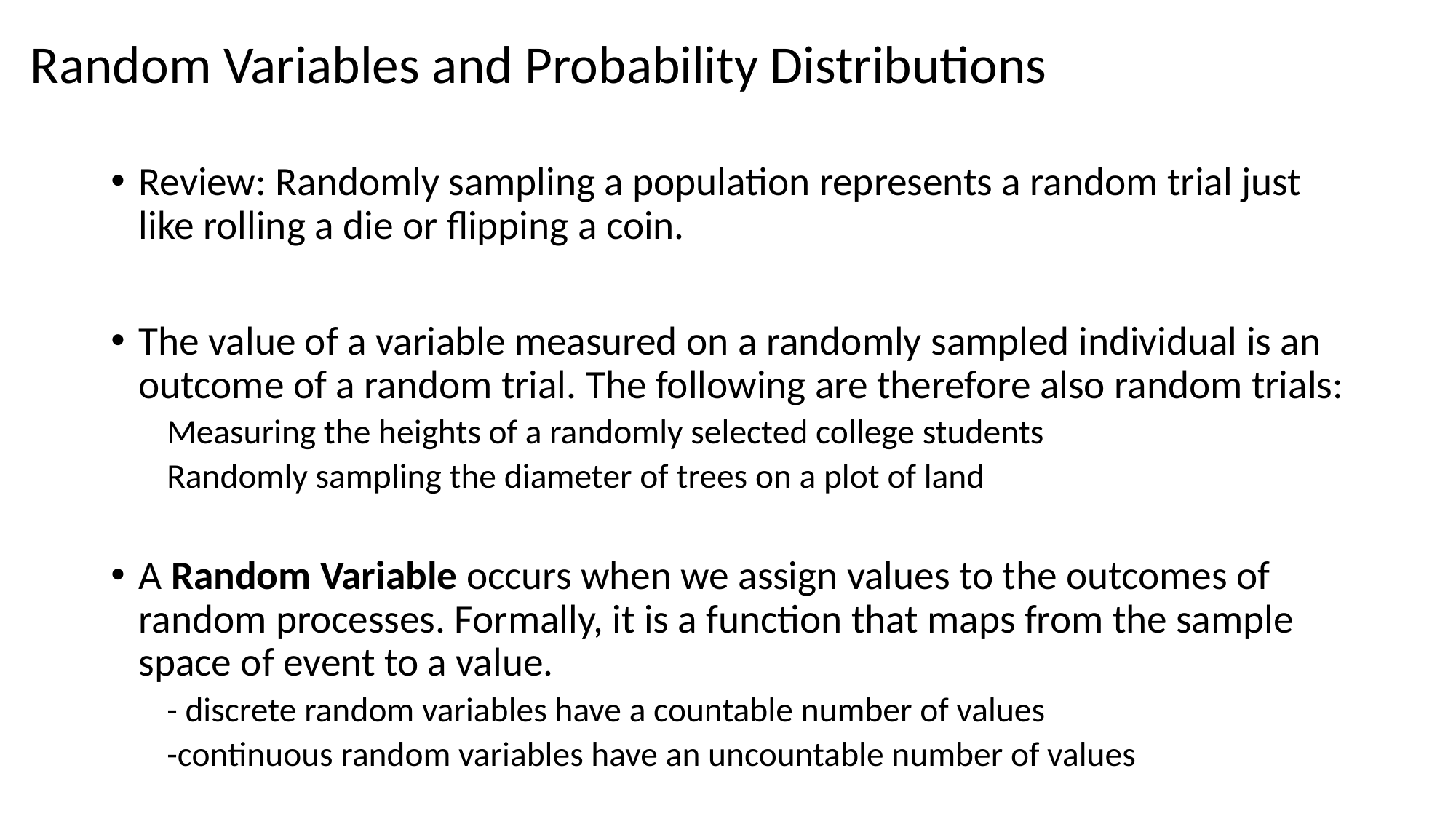

# Random Variables and Probability Distributions
Review: Randomly sampling a population represents a random trial just like rolling a die or flipping a coin.

The value of a variable measured on a randomly sampled individual is an outcome of a random trial. The following are therefore also random trials:
Measuring the heights of a randomly selected college students​
Randomly sampling the diameter of trees on a plot of land​

A Random Variable occurs when we assign values to the outcomes of random processes. Formally, it is a function that maps from the sample space of event to a value.
- discrete random variables have a countable number of values
-continuous random variables have an uncountable number of values